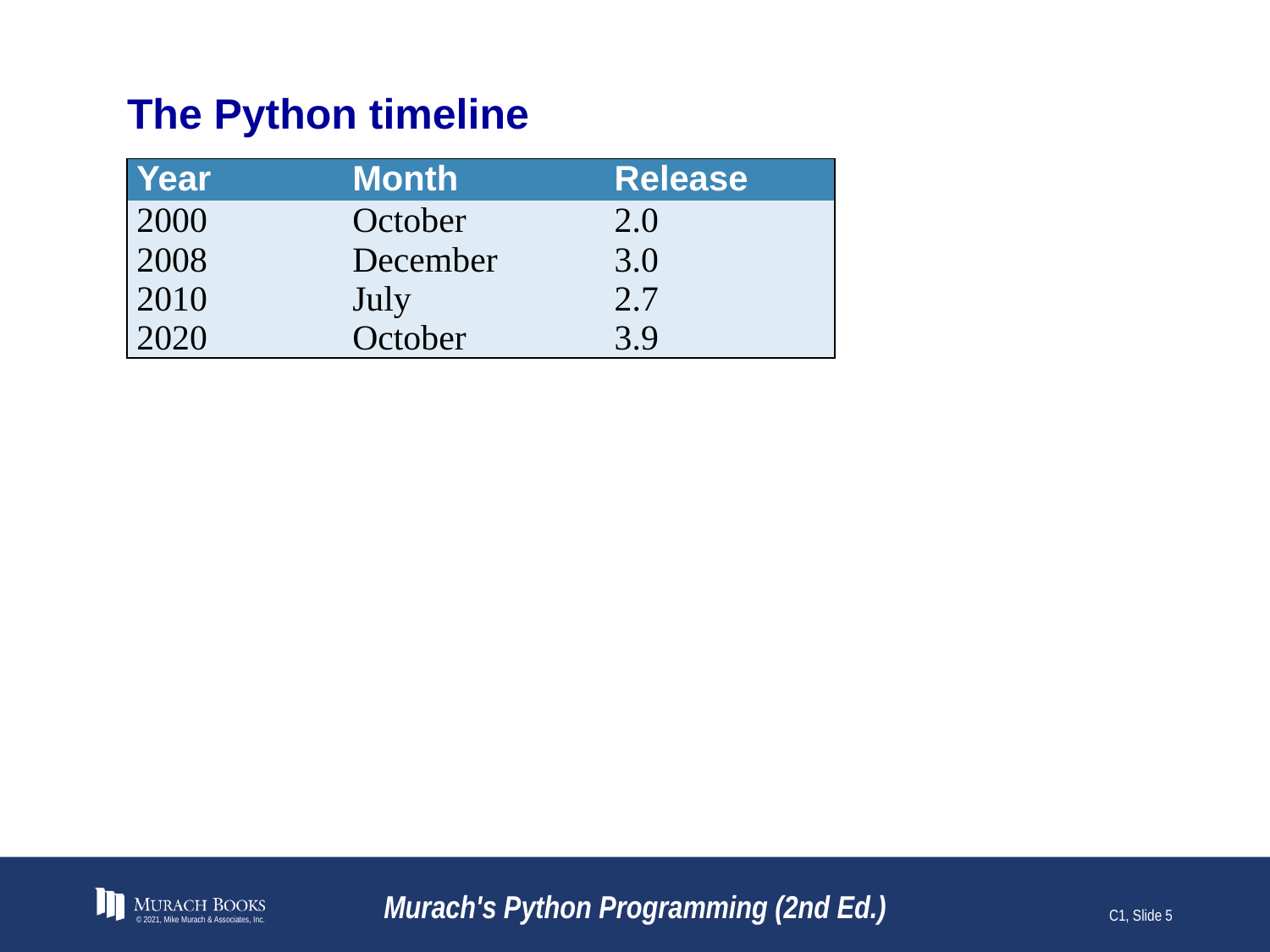

# The Python timeline
| Year | Month | Release |
| --- | --- | --- |
| 2000 | October | 2.0 |
| 2008 | December | 3.0 |
| 2010 | July | 2.7 |
| 2020 | October | 3.9 |
© 2021, Mike Murach & Associates, Inc.
Murach's Python Programming (2nd Ed.)

C1, Slide 5